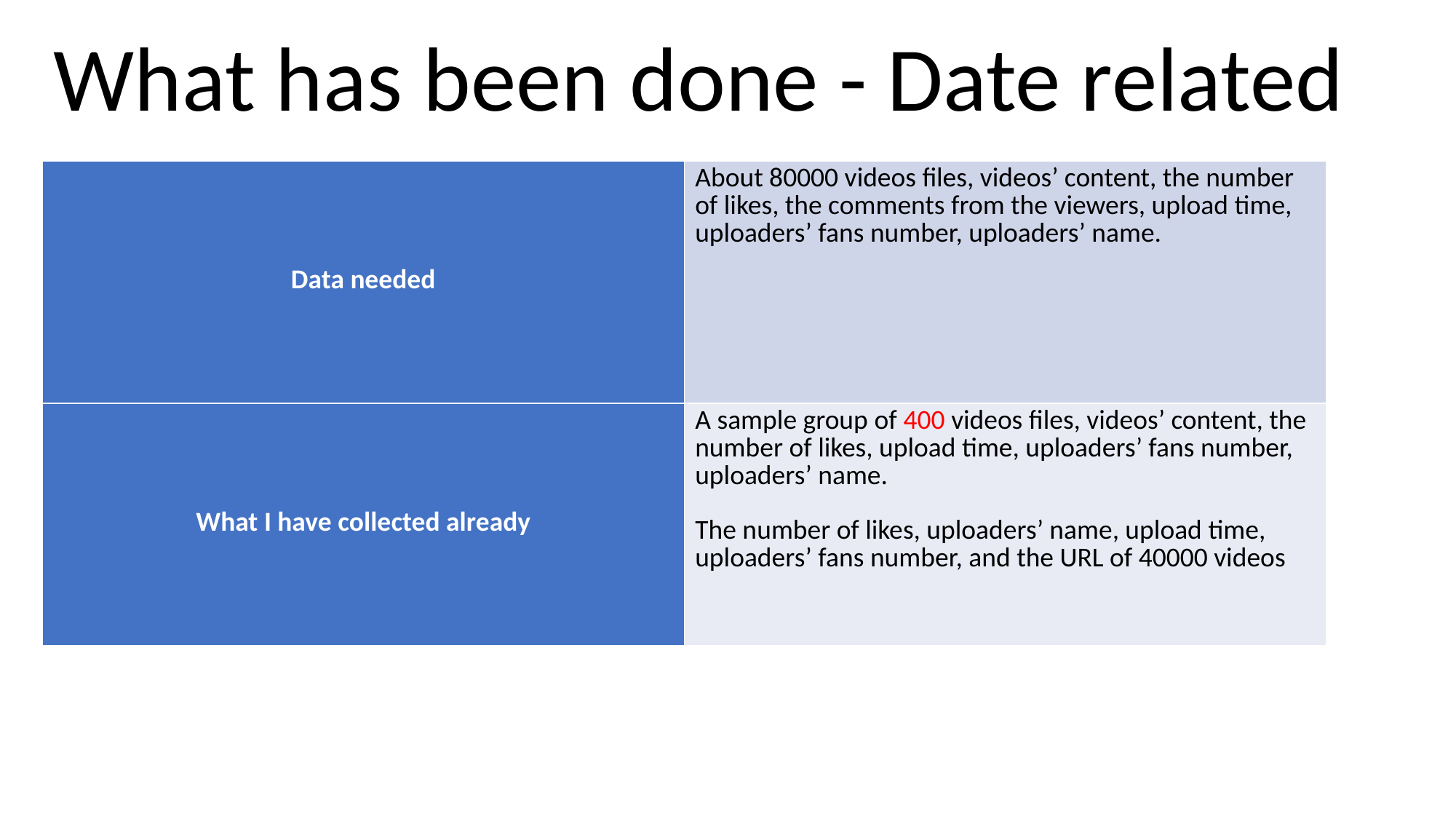

# What has been done - Date related

| Data needed | About 80000 videos files, videos’ content, the number of likes, the comments from the viewers, upload time, uploaders’ fans number, uploaders’ name. |
| --- | --- |
| What I have collected already | A sample group of 400 videos files, videos’ content, the number of likes, upload time, uploaders’ fans number, uploaders’ name. The number of likes, uploaders’ name, upload time, uploaders’ fans number, and the URL of 40000 videos |